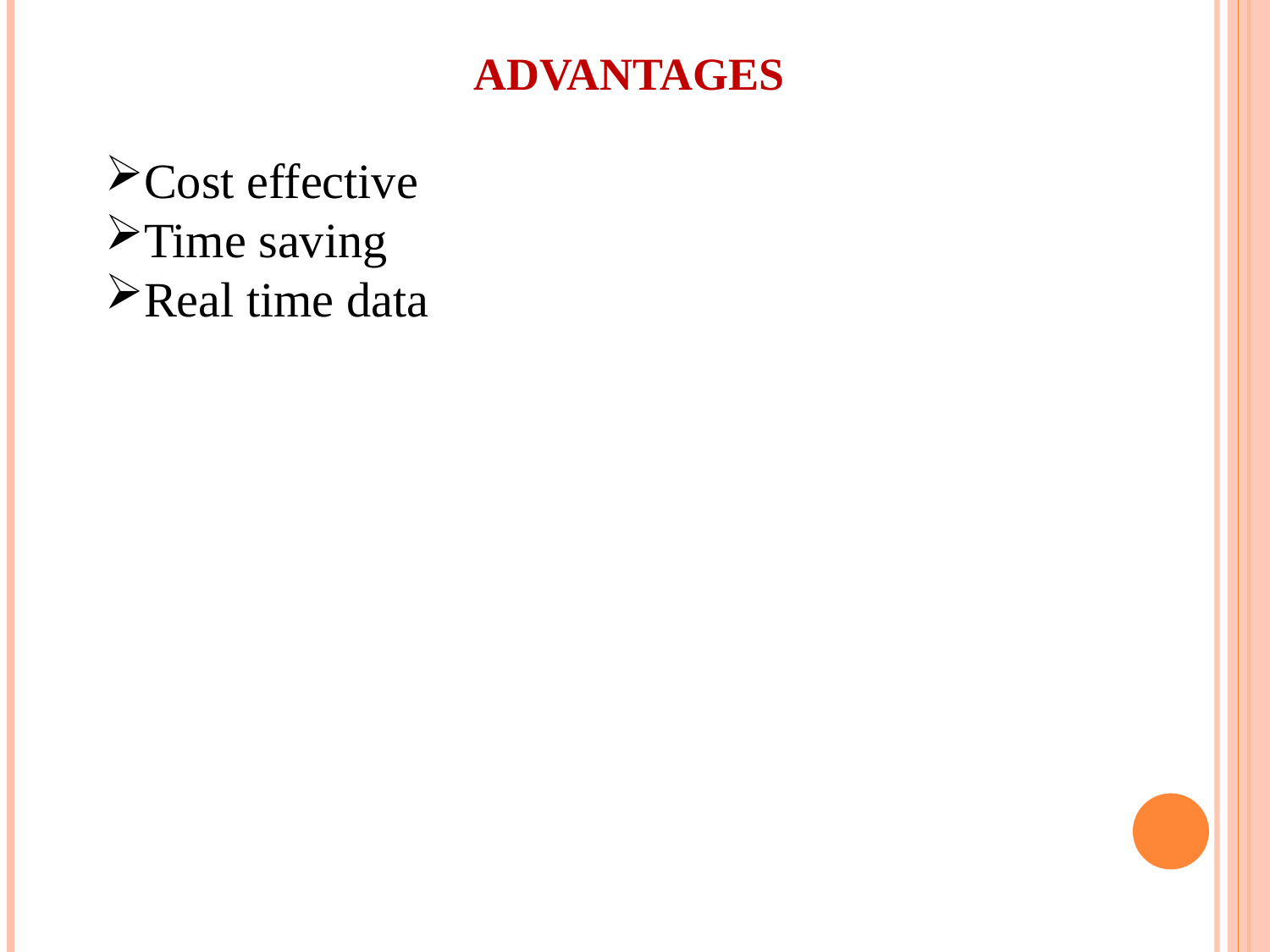

ADVANTAGES
Cost effective
Time saving
Real time data